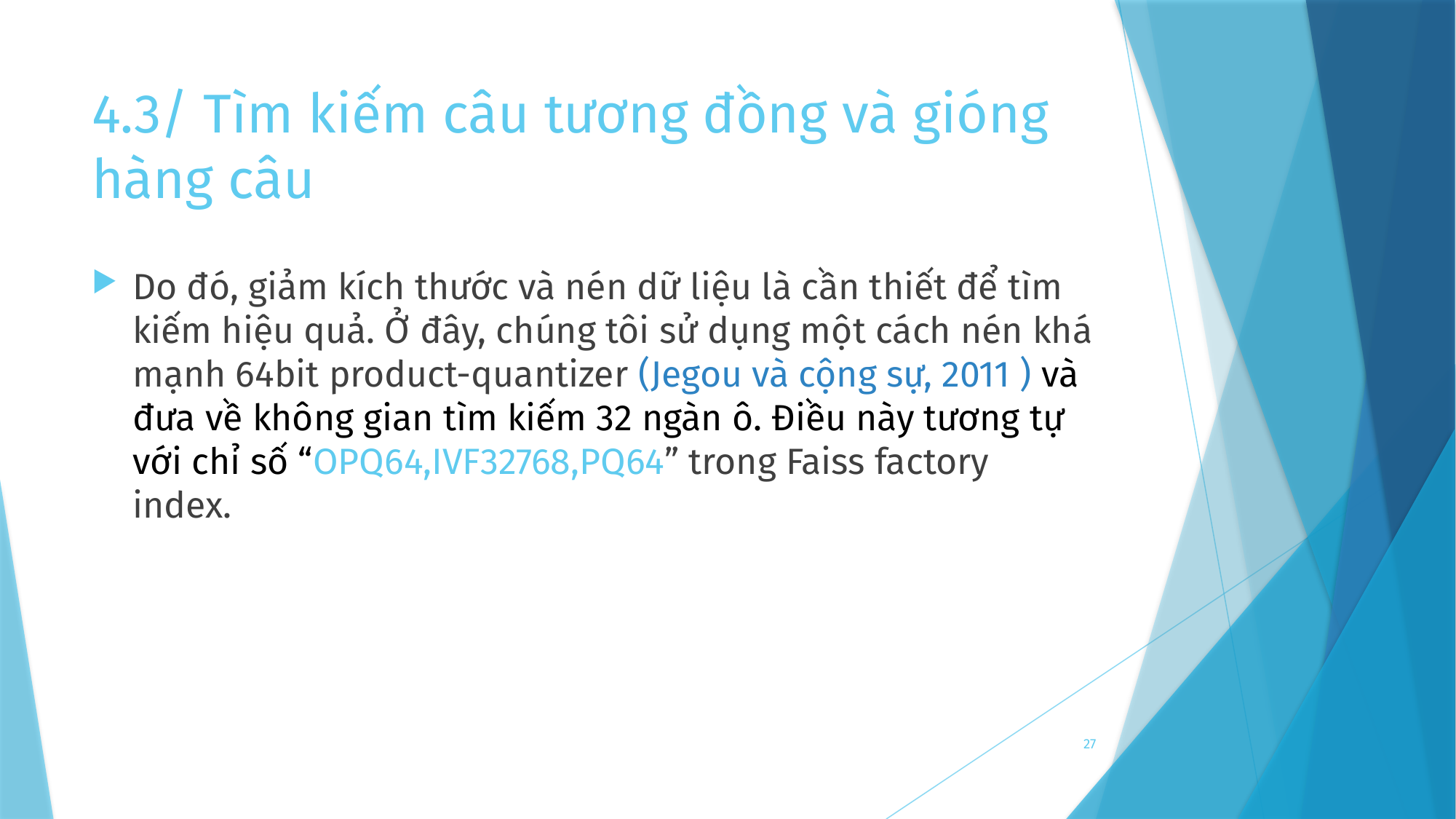

# 4.3/ Tìm kiếm câu tương đồng và gióng hàng câu
Do đó, giảm kích thước và nén dữ liệu là cần thiết để tìm kiếm hiệu quả. Ở đây, chúng tôi sử dụng một cách nén khá mạnh 64bit product-quantizer (Jegou và cộng sự, 2011 ) và đưa về không gian tìm kiếm 32 ngàn ô. Điều này tương tự với chỉ số “OPQ64,IVF32768,PQ64” trong Faiss factory index.

27